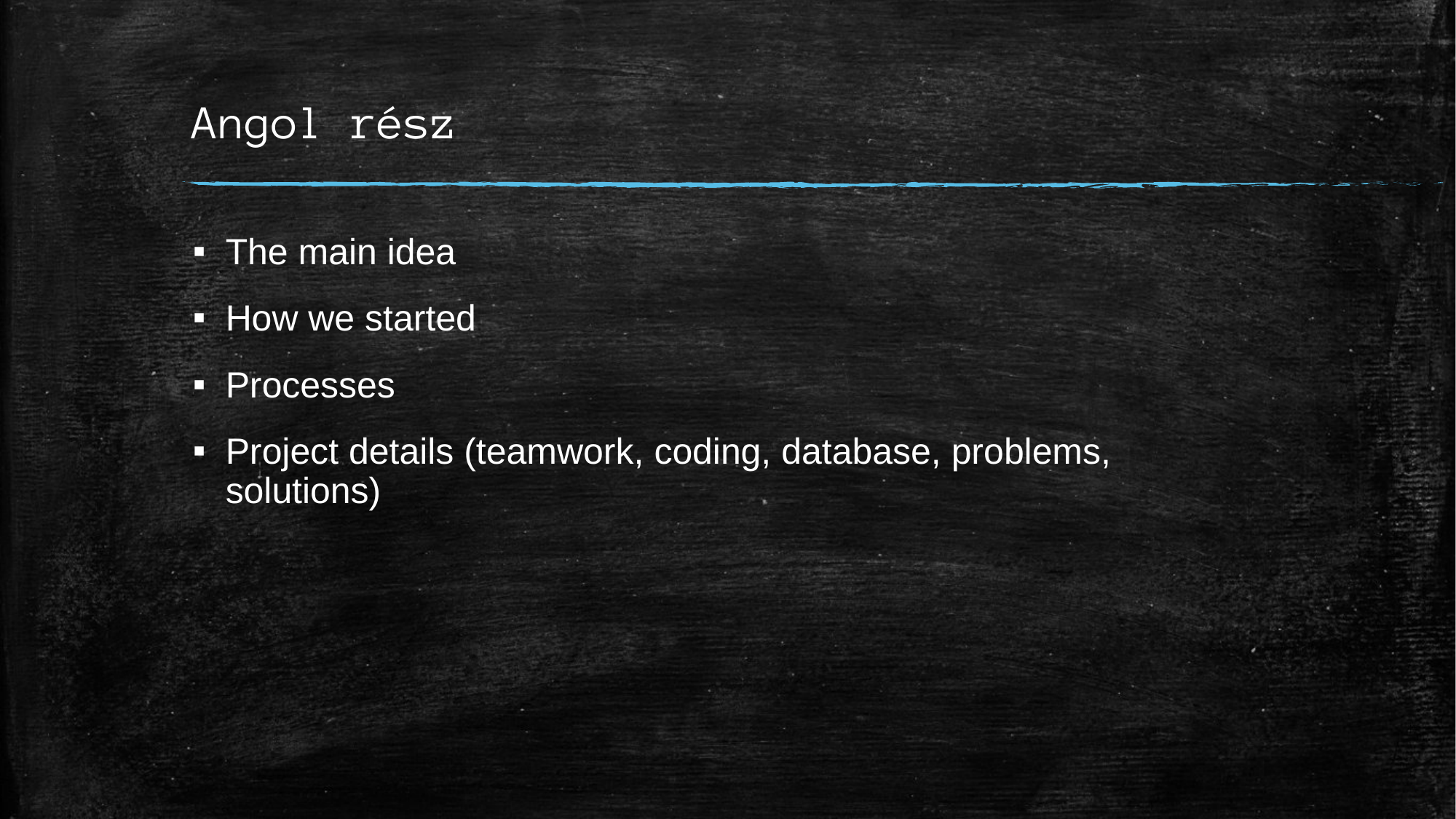

# Angol rész
The main idea
How we started
Processes
Project details (teamwork, coding, database, problems, solutions)